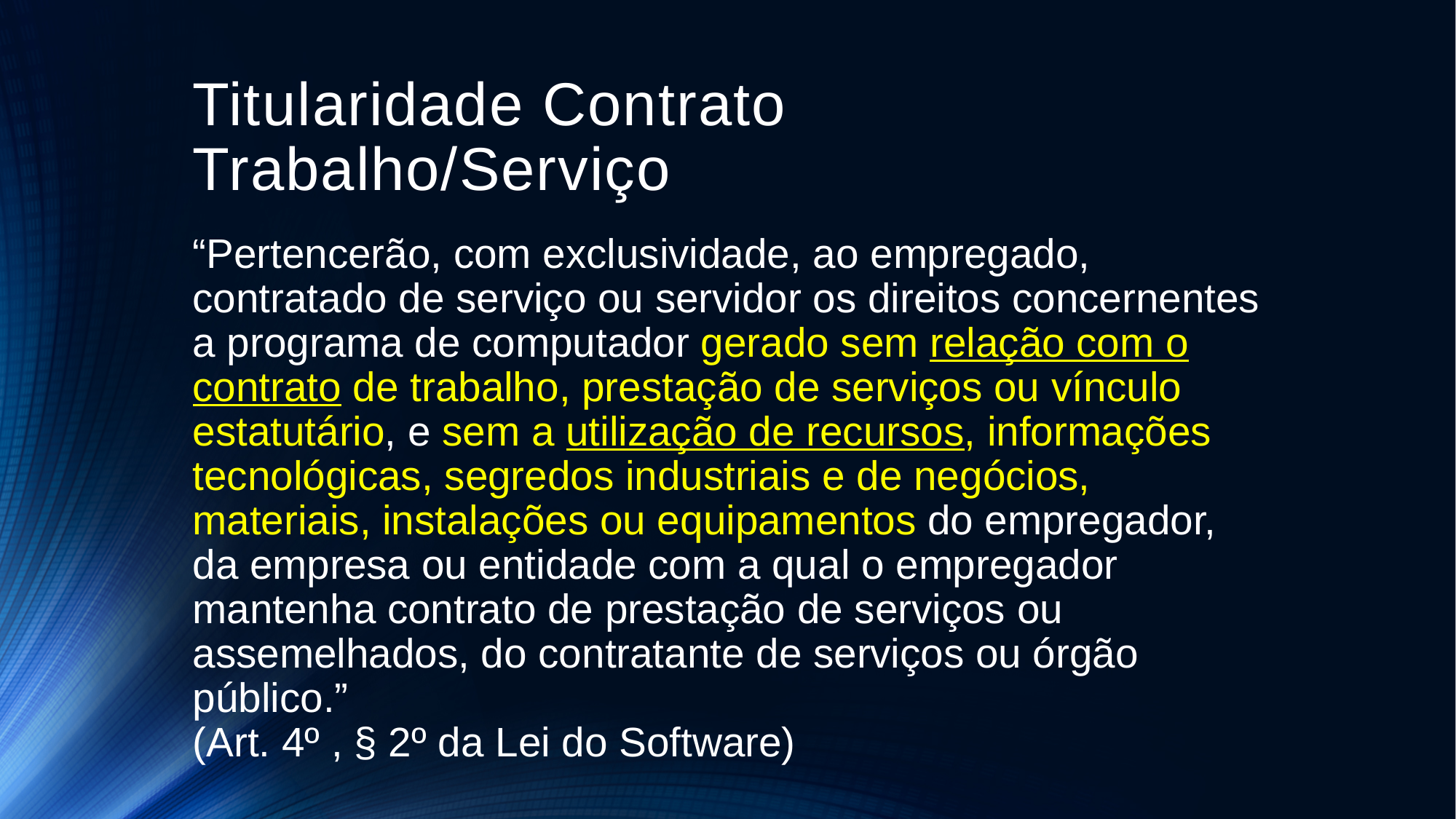

# Titularidade Contrato Trabalho/Serviço
“Pertencerão, com exclusividade, ao empregado, contratado de serviço ou servidor os direitos concernentes a programa de computador gerado sem relação com o contrato de trabalho, prestação de serviços ou vínculo estatutário, e sem a utilização de recursos, informações tecnológicas, segredos industriais e de negócios, materiais, instalações ou equipamentos do empregador, da empresa ou entidade com a qual o empregador mantenha contrato de prestação de serviços ou assemelhados, do contratante de serviços ou órgão público.”
(Art. 4º , § 2º da Lei do Software)